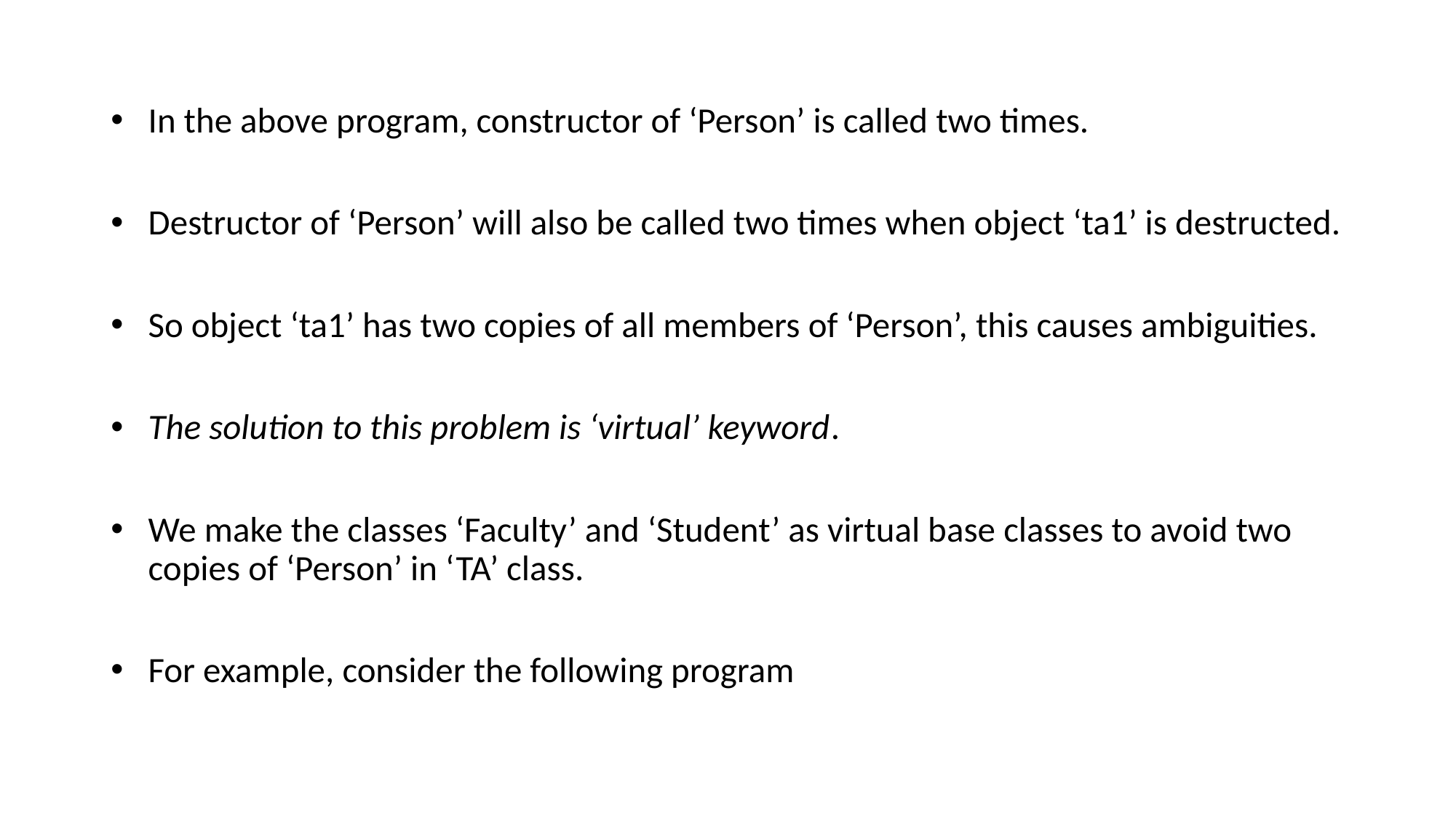

In the above program, constructor of ‘Person’ is called two times.

Destructor of ‘Person’ will also be called two times when object ‘ta1’ is destructed.

So object ‘ta1’ has two copies of all members of ‘Person’, this causes ambiguities.

The solution to this problem is ‘virtual’ keyword.

We make the classes ‘Faculty’ and ‘Student’ as virtual base classes to avoid two copies of ‘Person’ in ‘TA’ class.

For example, consider the following program